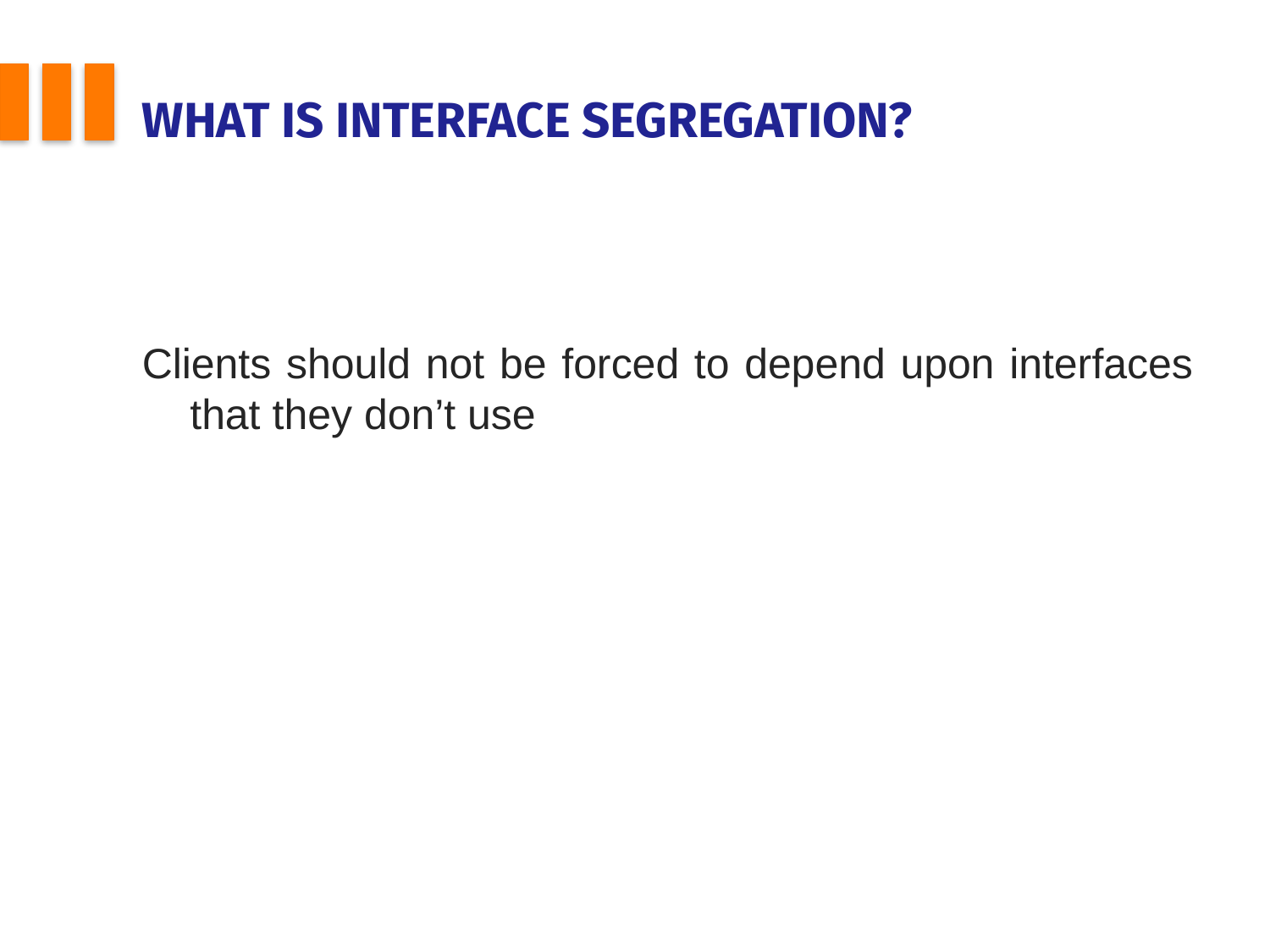

# What is Interface segregation?

Clients should not be forced to depend upon interfaces that they don’t use